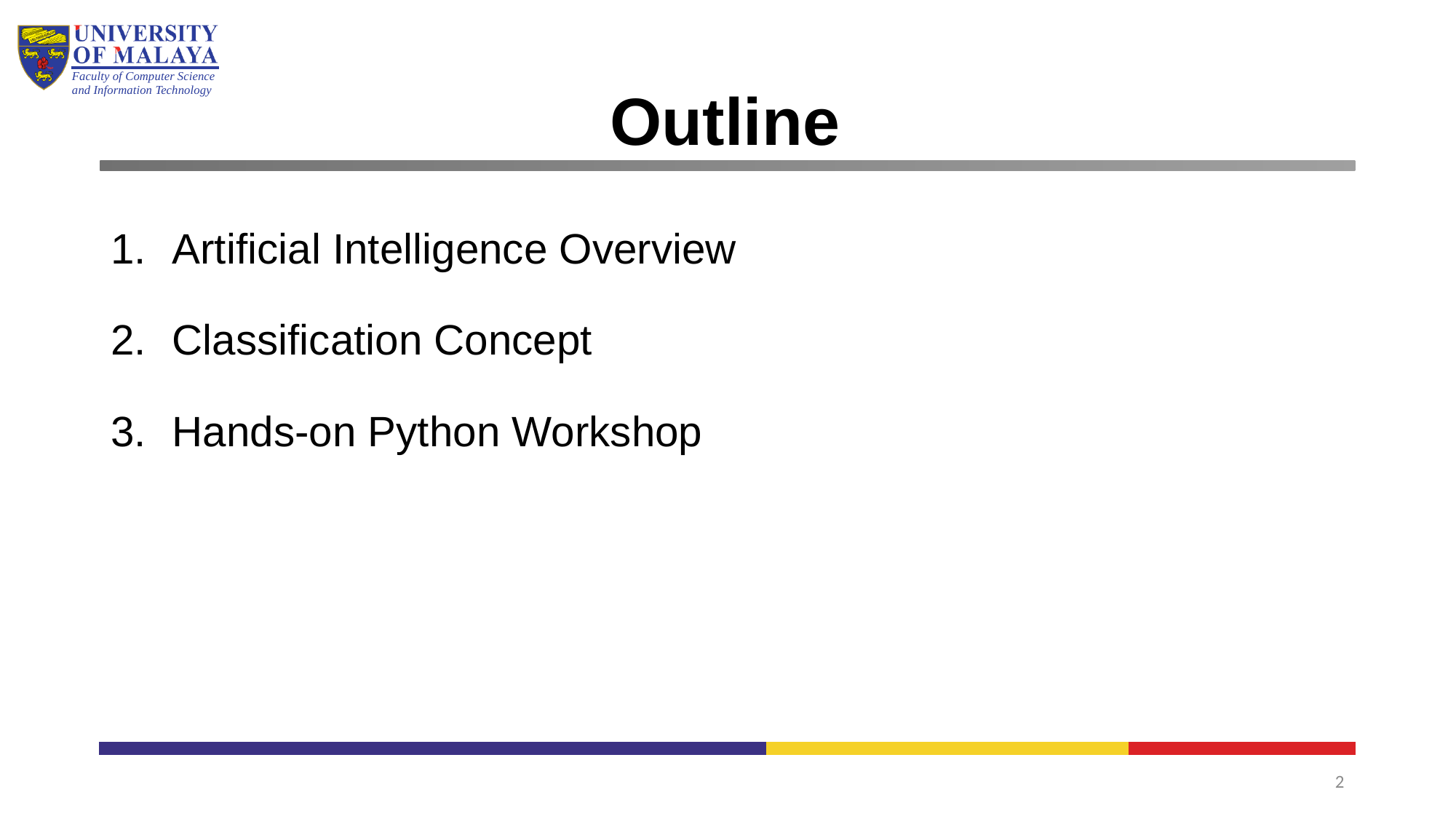

# Outline
Faculty of Computer Science and Information Technology
Artificial Intelligence Overview
Classification Concept
Hands-on Python Workshop
2